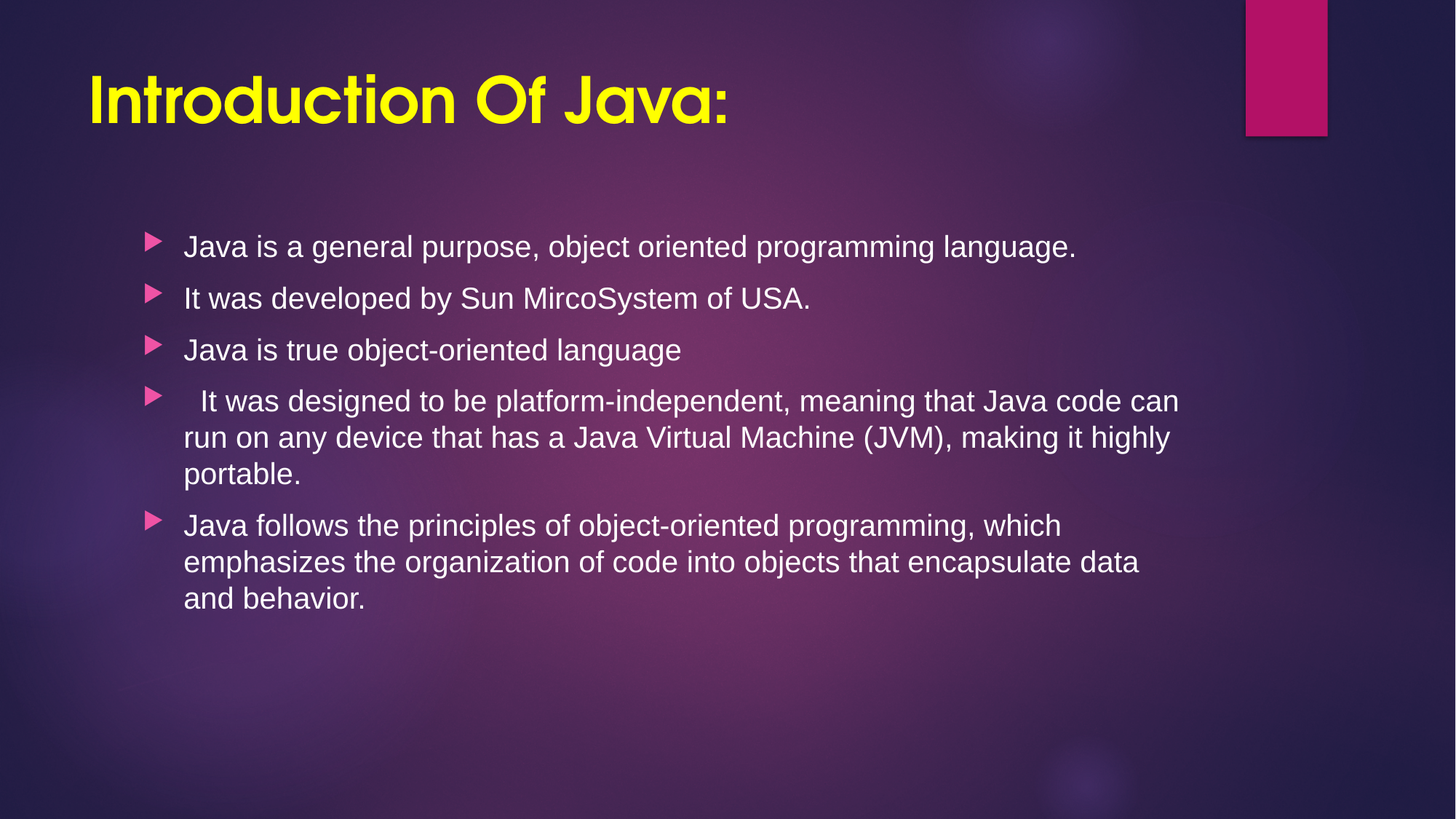

# Introduction Of Java:
Java is a general purpose, object oriented programming language.
It was developed by Sun MircoSystem of USA.
Java is true object-oriented language
  It was designed to be platform-independent, meaning that Java code can run on any device that has a Java Virtual Machine (JVM), making it highly portable.
Java follows the principles of object-oriented programming, which emphasizes the organization of code into objects that encapsulate data and behavior.